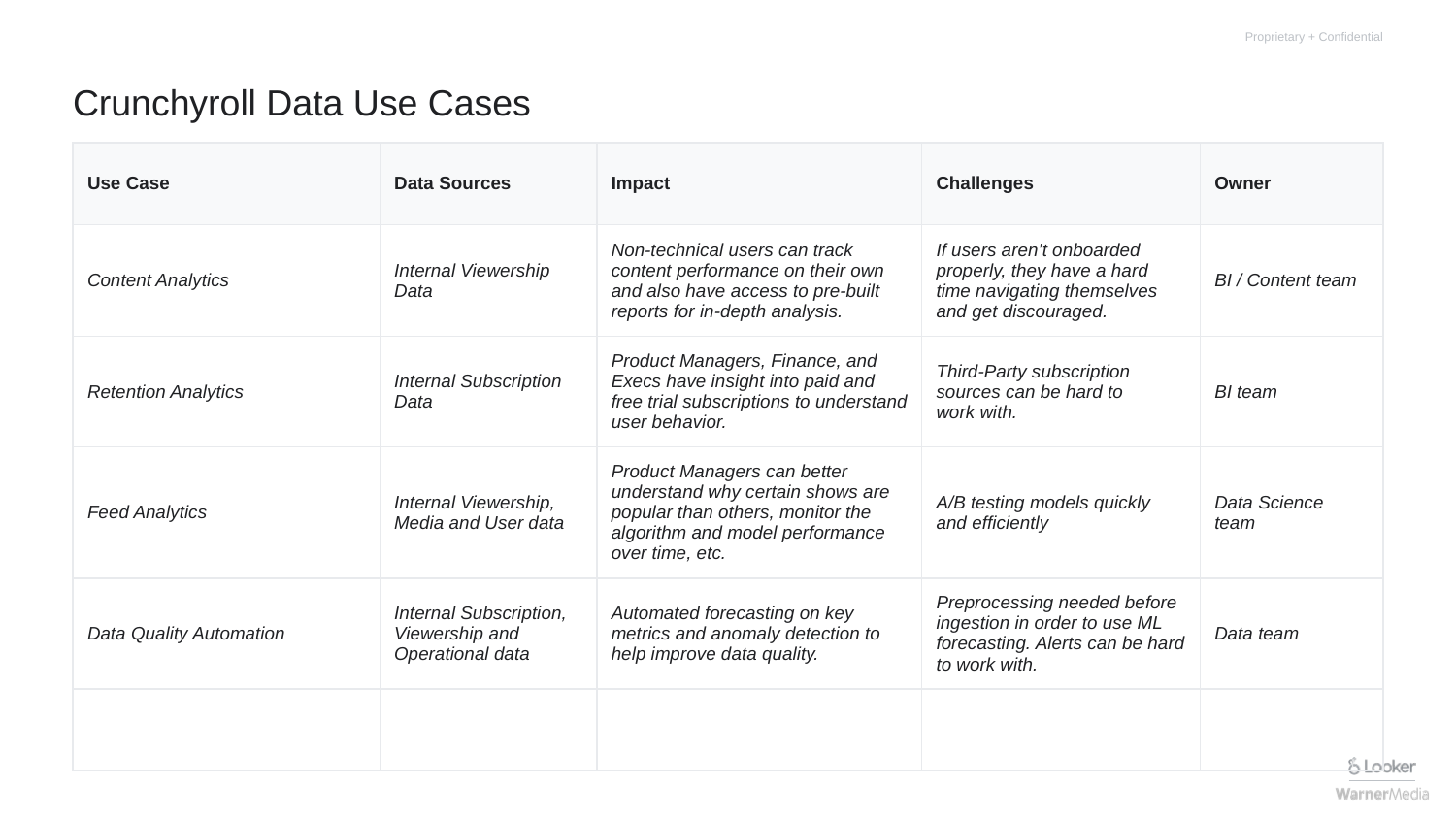

# Crunchyroll Data Use Cases
| Use Case | Data Sources | Impact | Challenges | Owner |
| --- | --- | --- | --- | --- |
| Content Analytics | Internal Viewership Data | Non-technical users can track content performance on their own and also have access to pre-built reports for in-depth analysis. | If users aren’t onboarded properly, they have a hard time navigating themselves and get discouraged. | BI / Content team |
| Retention Analytics | Internal Subscription Data | Product Managers, Finance, and Execs have insight into paid and free trial subscriptions to understand user behavior. | Third-Party subscription sources can be hard to work with. | BI team |
| Feed Analytics | Internal Viewership, Media and User data | Product Managers can better understand why certain shows are popular than others, monitor the algorithm and model performance over time, etc. | A/B testing models quickly and efficiently | Data Science team |
| Data Quality Automation | Internal Subscription, Viewership and Operational data | Automated forecasting on key metrics and anomaly detection to help improve data quality. | Preprocessing needed before ingestion in order to use ML forecasting. Alerts can be hard to work with. | Data team |
|  |  |  |  |  |